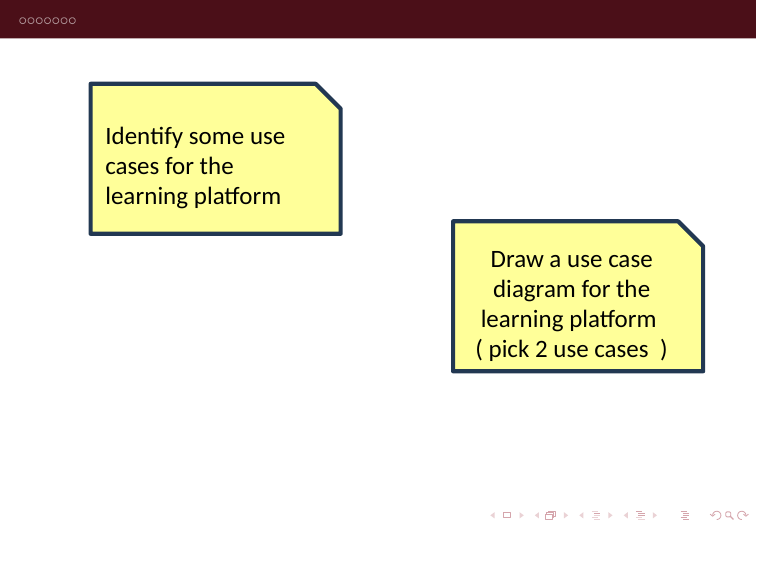

Identify some use cases for the learning platform
Draw a use case diagram for the learning platform
( pick 2 use cases  )